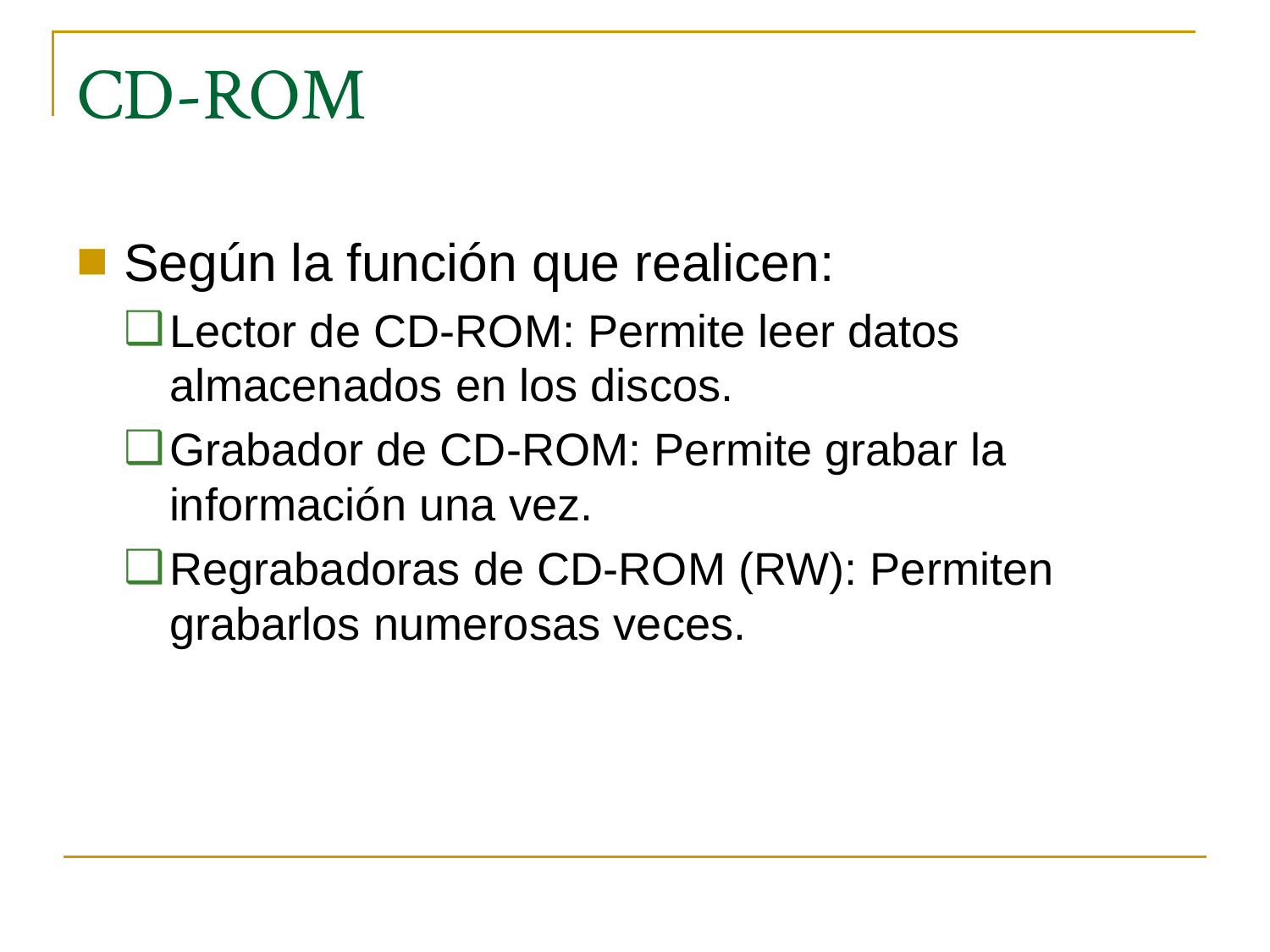

# CD-ROM
Según la función que realicen:
Lector de CD-ROM: Permite leer datos almacenados en los discos.
Grabador de CD-ROM: Permite grabar la información una vez.
Regrabadoras de CD-ROM (RW): Permiten grabarlos numerosas veces.